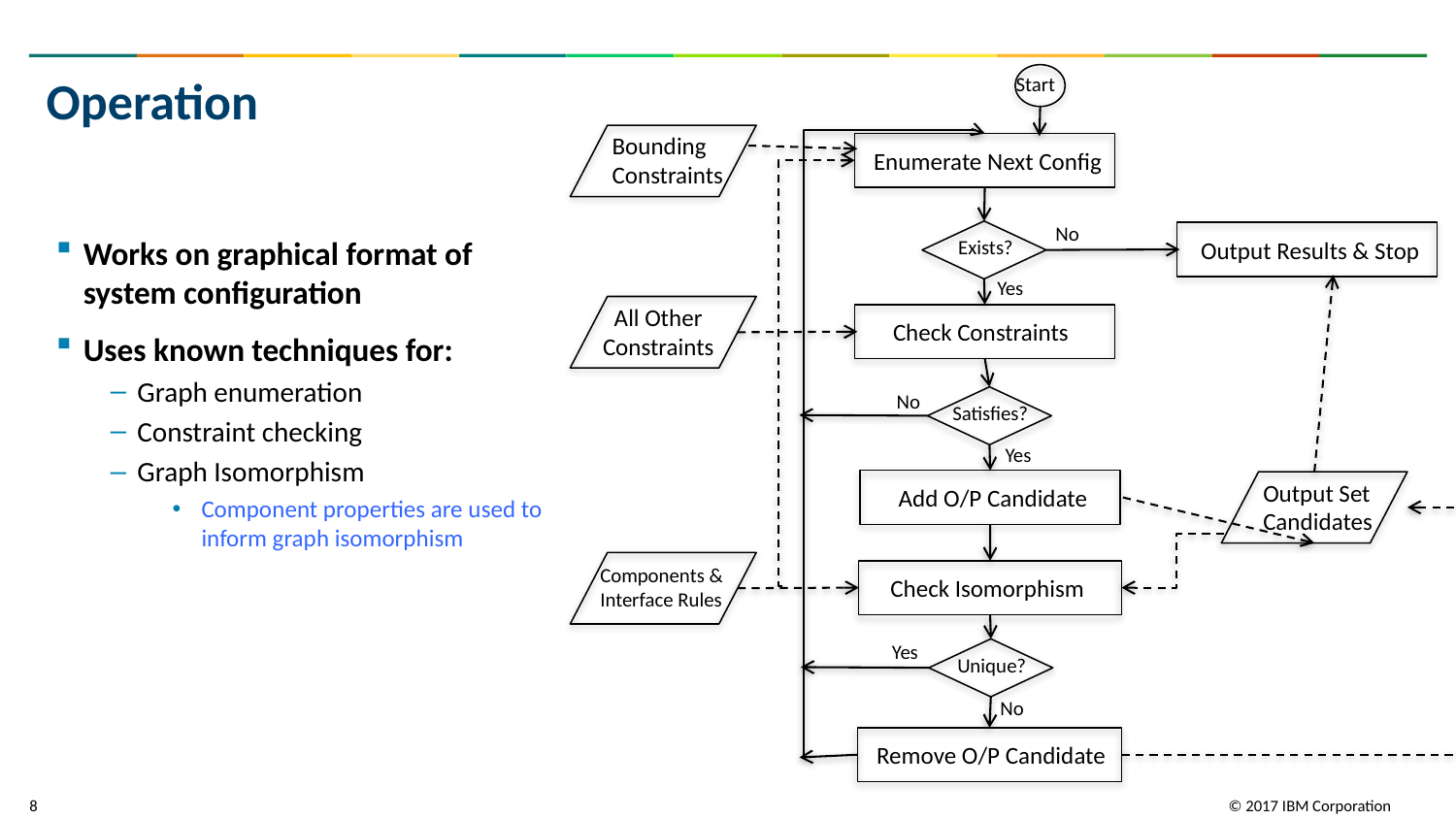

Start

Bounding
Constraints

Enumerate Next Config
No

Exists?

Output Results & Stop
Yes
All Other
Constraints

Check Constraints
No

Satisfies?
Yes

Add O/P Candidate
Output Set
Candidates

Components &
Interface Rules

Check Isomorphism
Yes

Unique?
No

Remove O/P Candidate
# Operation
Works on graphical format of system configuration
Uses known techniques for:
Graph enumeration
Constraint checking
Graph Isomorphism
Component properties are used to inform graph isomorphism